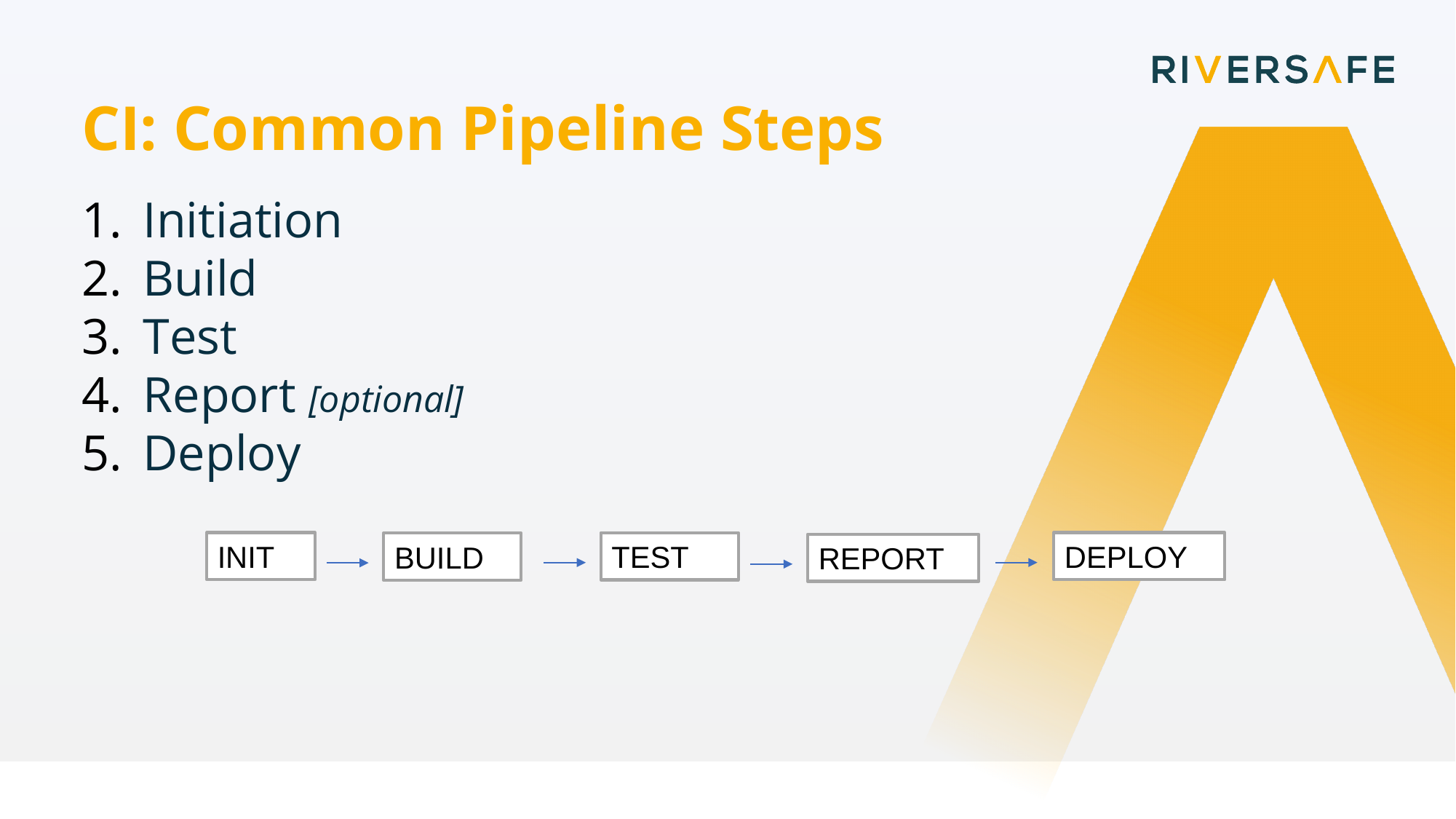

CI: Common Pipeline Steps
Initiation
Build
Test
Report [optional]
Deploy
INIT
DEPLOY
TEST
BUILD
REPORT